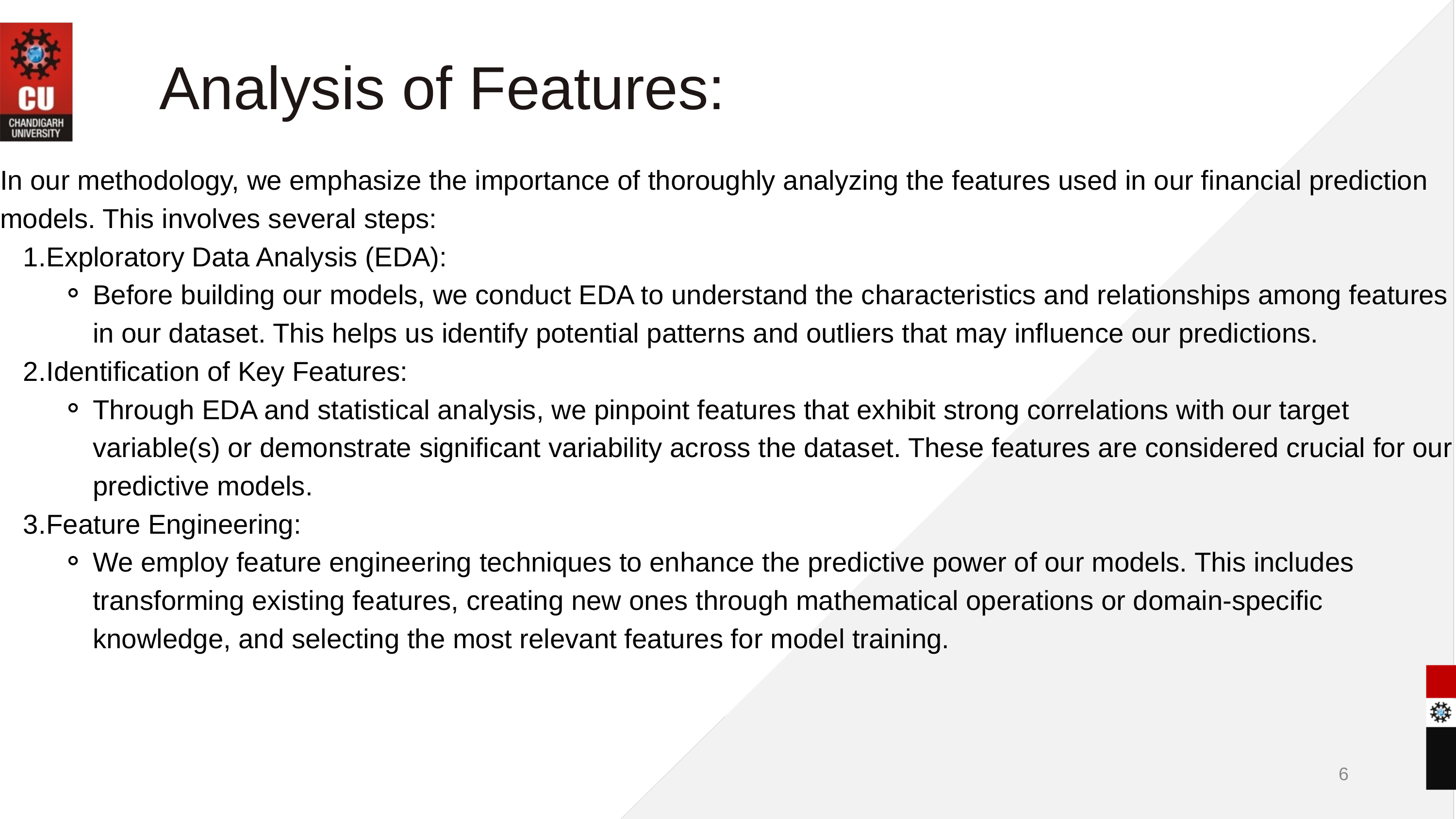

Analysis of Features:
In our methodology, we emphasize the importance of thoroughly analyzing the features used in our financial prediction models. This involves several steps:
Exploratory Data Analysis (EDA):
Before building our models, we conduct EDA to understand the characteristics and relationships among features in our dataset. This helps us identify potential patterns and outliers that may influence our predictions.
Identification of Key Features:
Through EDA and statistical analysis, we pinpoint features that exhibit strong correlations with our target variable(s) or demonstrate significant variability across the dataset. These features are considered crucial for our predictive models.
Feature Engineering:
We employ feature engineering techniques to enhance the predictive power of our models. This includes transforming existing features, creating new ones through mathematical operations or domain-specific knowledge, and selecting the most relevant features for model training.

6